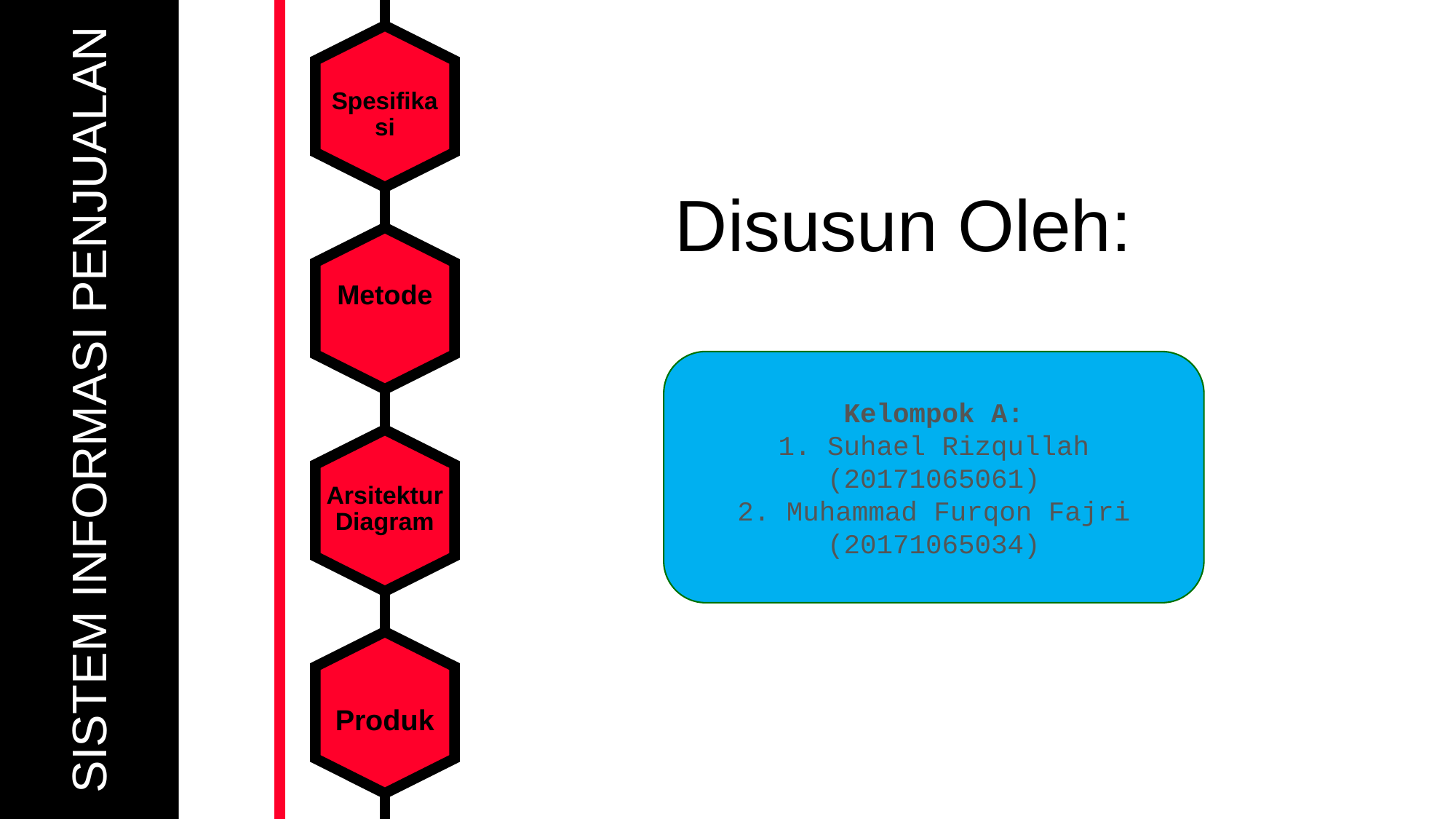

# SISTEM INFORMASI PENJUALAN
Spesifikasi
Disusun Oleh:
Metode
Kelompok A:
1. Suhael Rizqullah (20171065061)
2. Muhammad Furqon Fajri (20171065034)
Arsitektur Diagram
Produk